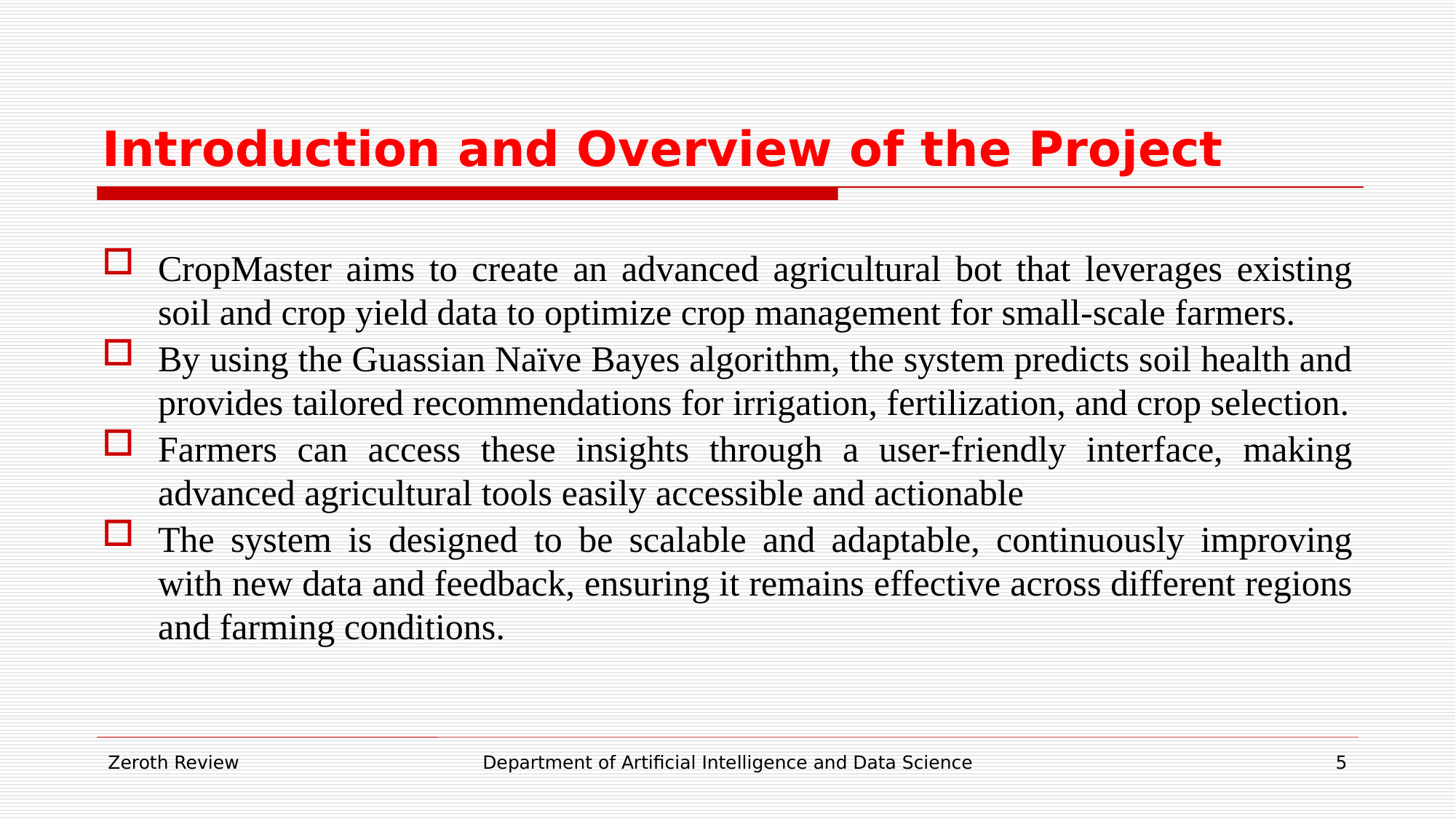

# Introduction and Overview of the Project
CropMaster aims to create an advanced agricultural bot that leverages existing soil and crop yield data to optimize crop management for small-scale farmers.
By using the Guassian Naïve Bayes algorithm, the system predicts soil health and provides tailored recommendations for irrigation, fertilization, and crop selection.
Farmers can access these insights through a user-friendly interface, making advanced agricultural tools easily accessible and actionable
The system is designed to be scalable and adaptable, continuously improving with new data and feedback, ensuring it remains effective across different regions and farming conditions.
Department of Artificial Intelligence and Data Science
Zeroth Review
5